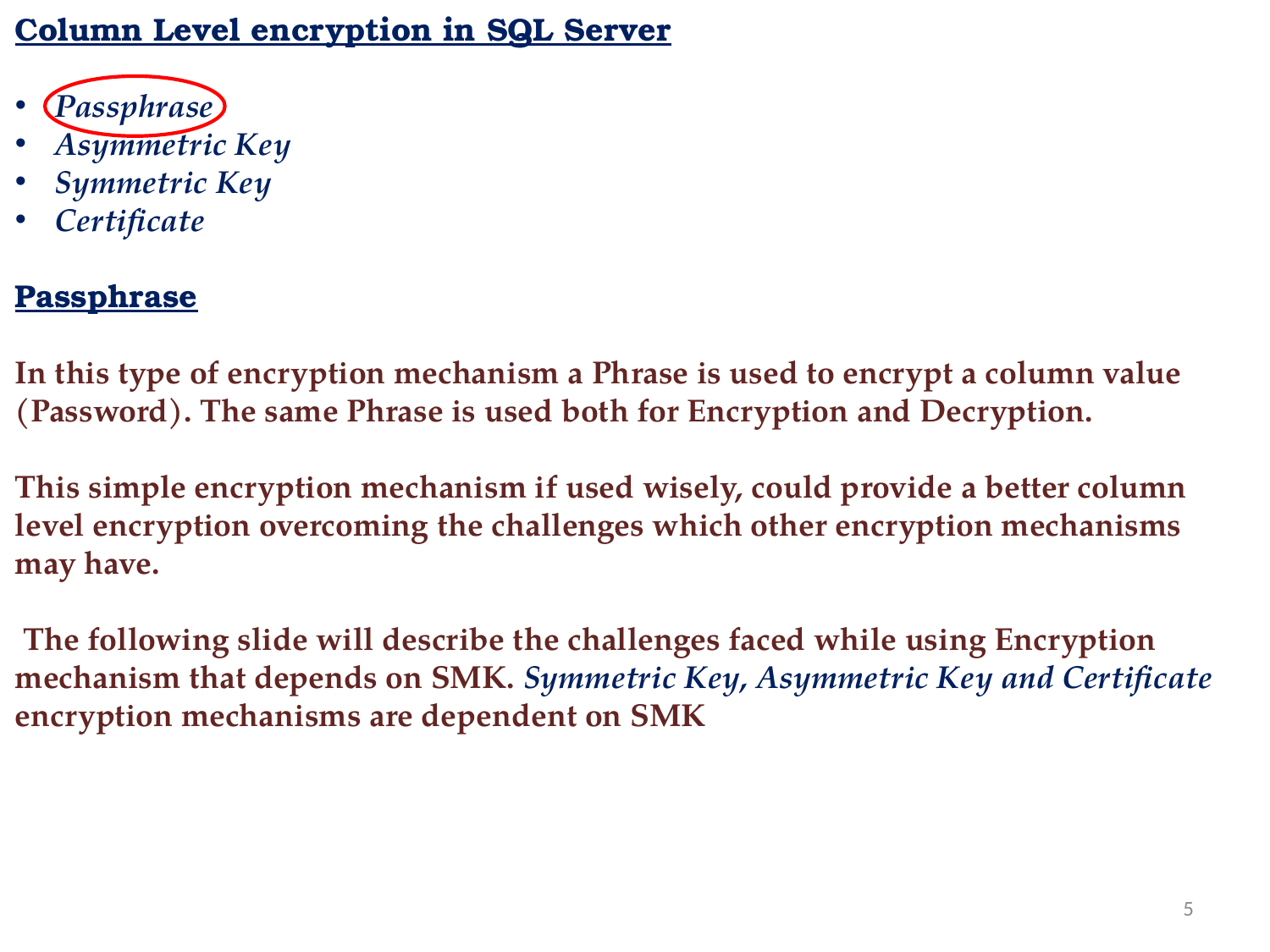

Column Level encryption in SQL Server

Passphrase
Asymmetric Key
Symmetric Key
Certificate

Passphrase

In this type of encryption mechanism a Phrase is used to encrypt a column value (Password). The same Phrase is used both for Encryption and Decryption.

This simple encryption mechanism if used wisely, could provide a better column level encryption overcoming the challenges which other encryption mechanisms may have.

 The following slide will describe the challenges faced while using Encryption mechanism that depends on SMK. Symmetric Key, Asymmetric Key and Certificate encryption mechanisms are dependent on SMK

5